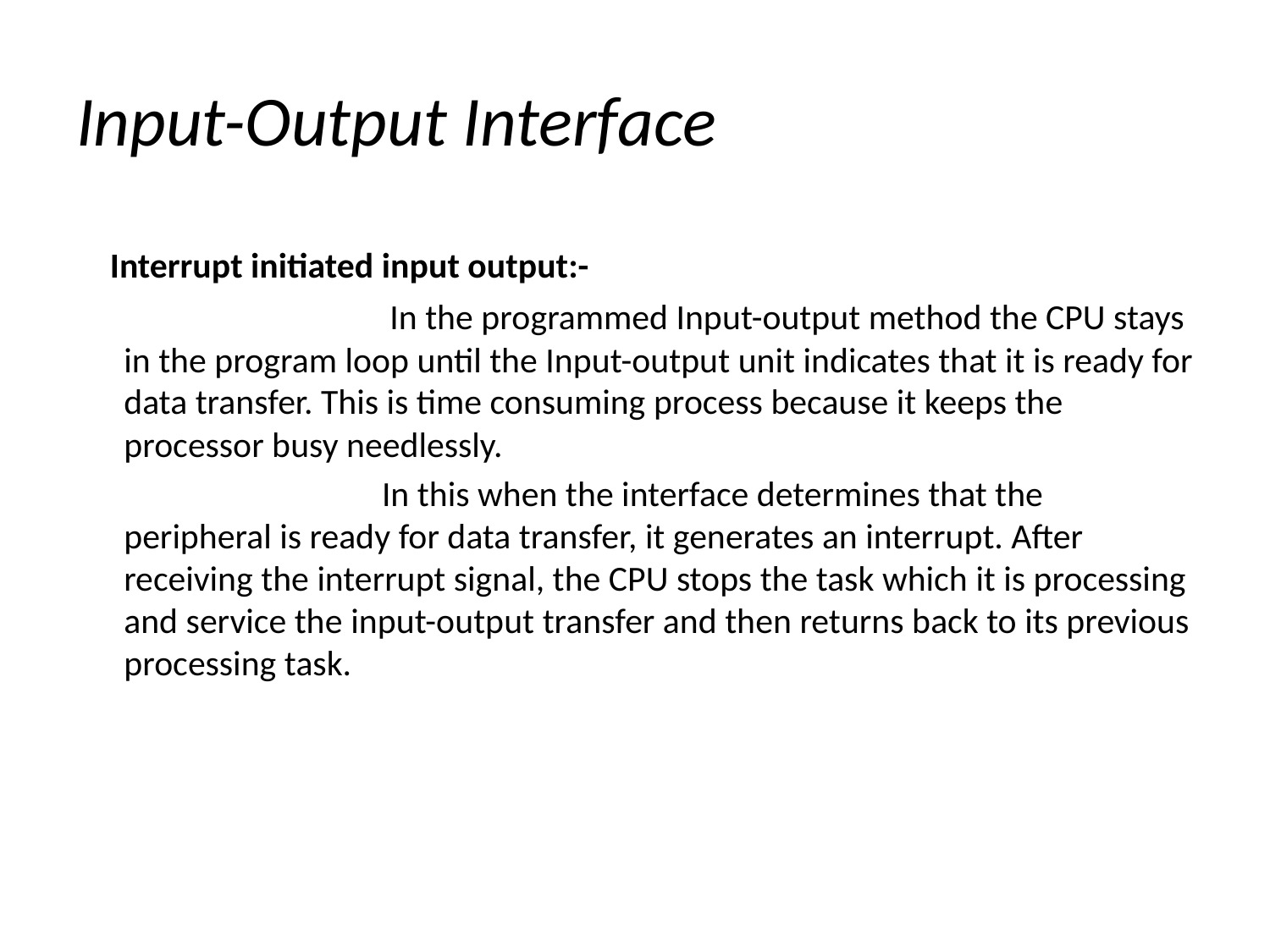

# Input-Output Interface
   Interrupt initiated input output:-
                                       In the programmed Input-output method the CPU stays in the program loop until the Input-output unit indicates that it is ready for data transfer. This is time consuming process because it keeps the processor busy needlessly.
                                      In this when the interface determines that the peripheral is ready for data transfer, it generates an interrupt. After receiving the interrupt signal, the CPU stops the task which it is processing and service the input-output transfer and then returns back to its previous processing task.